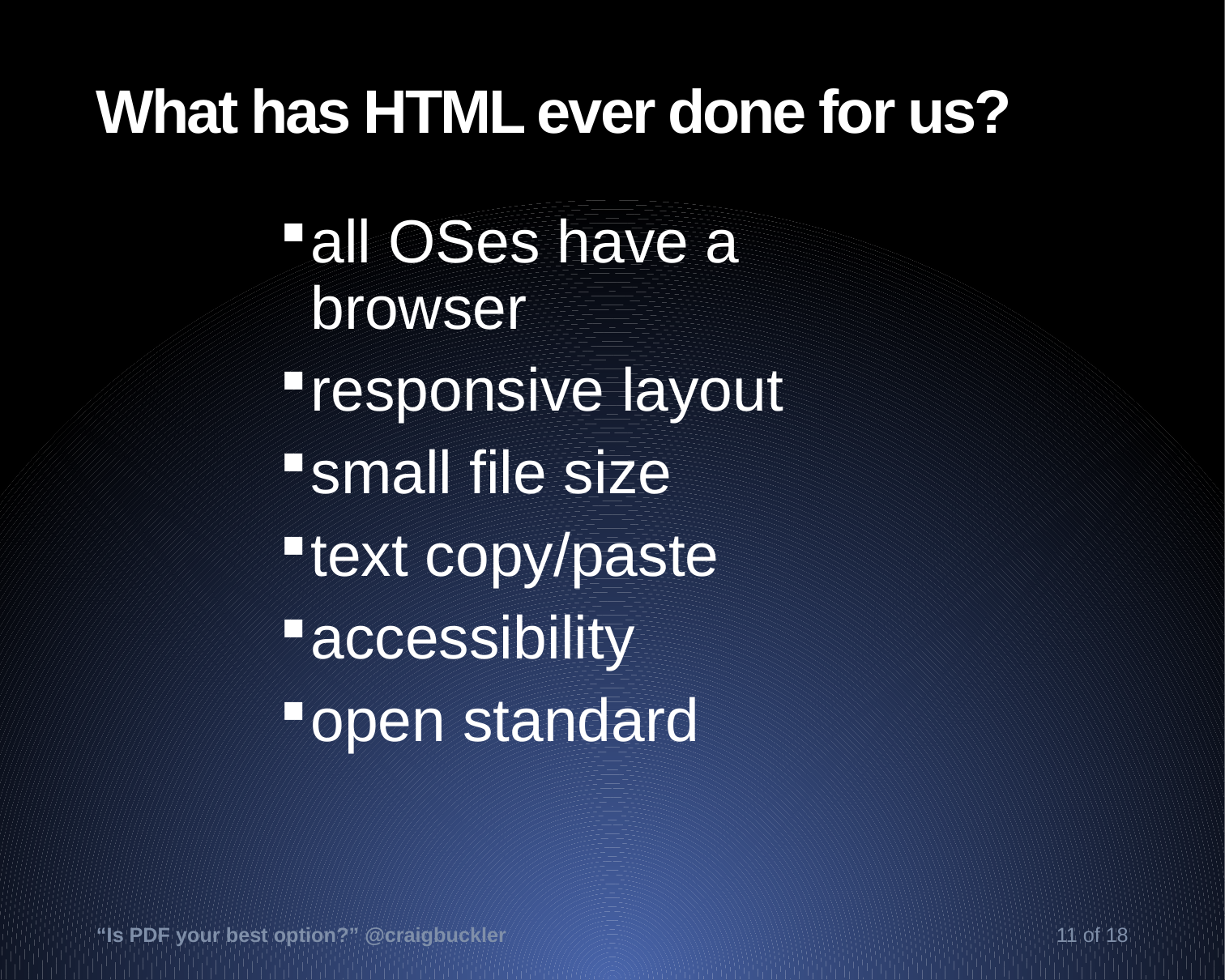

# What has HTML ever done for us?
all OSes have a browser
responsive layout
small file size
text copy/paste
accessibility
open standard
“Is PDF your best option?” @craigbuckler
11